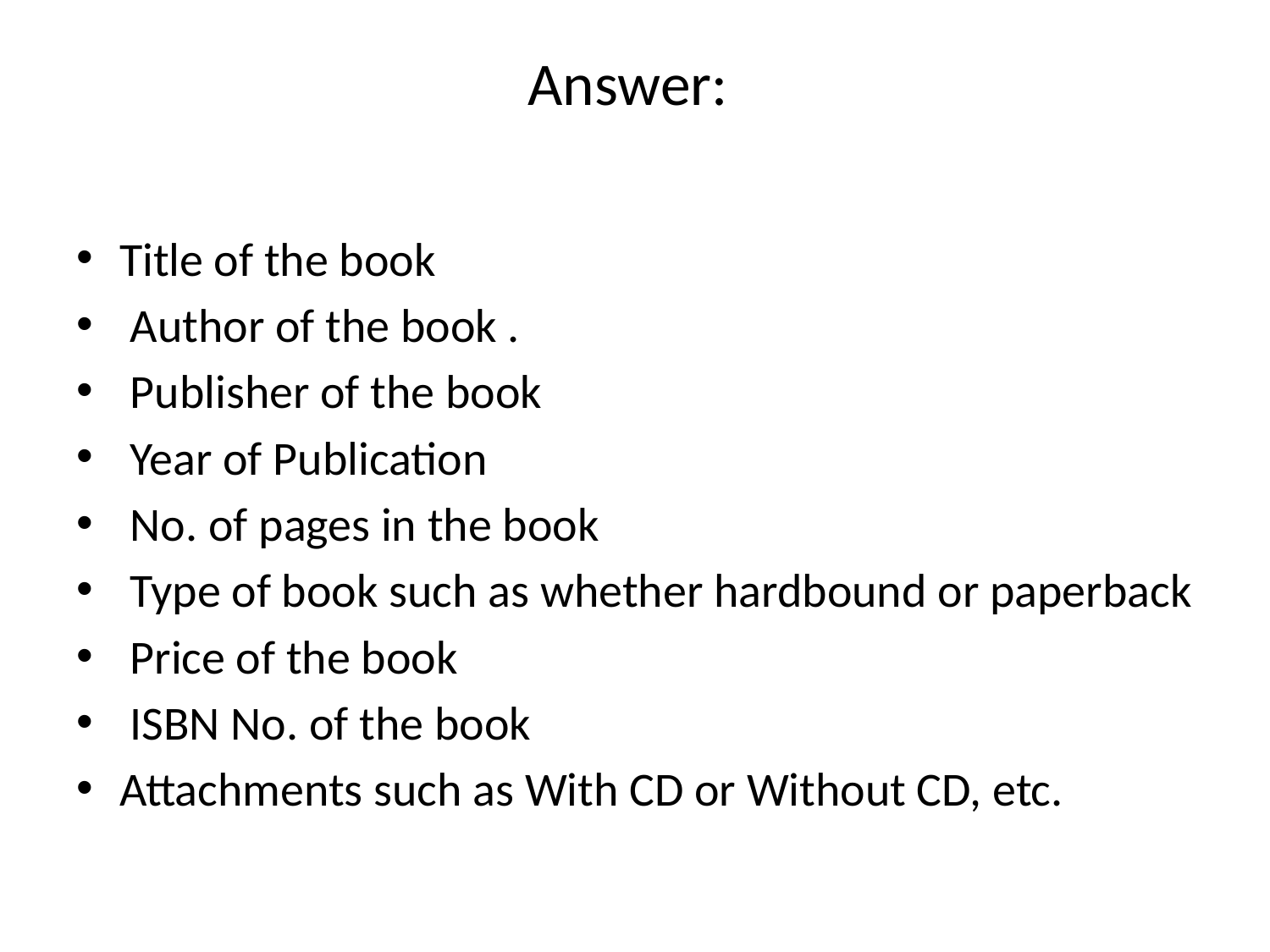

# Answer:
Title of the book
 Author of the book .
 Publisher of the book
 Year of Publication
 No. of pages in the book
 Type of book such as whether hardbound or paperback
 Price of the book
 ISBN No. of the book
Attachments such as With CD or Without CD, etc.